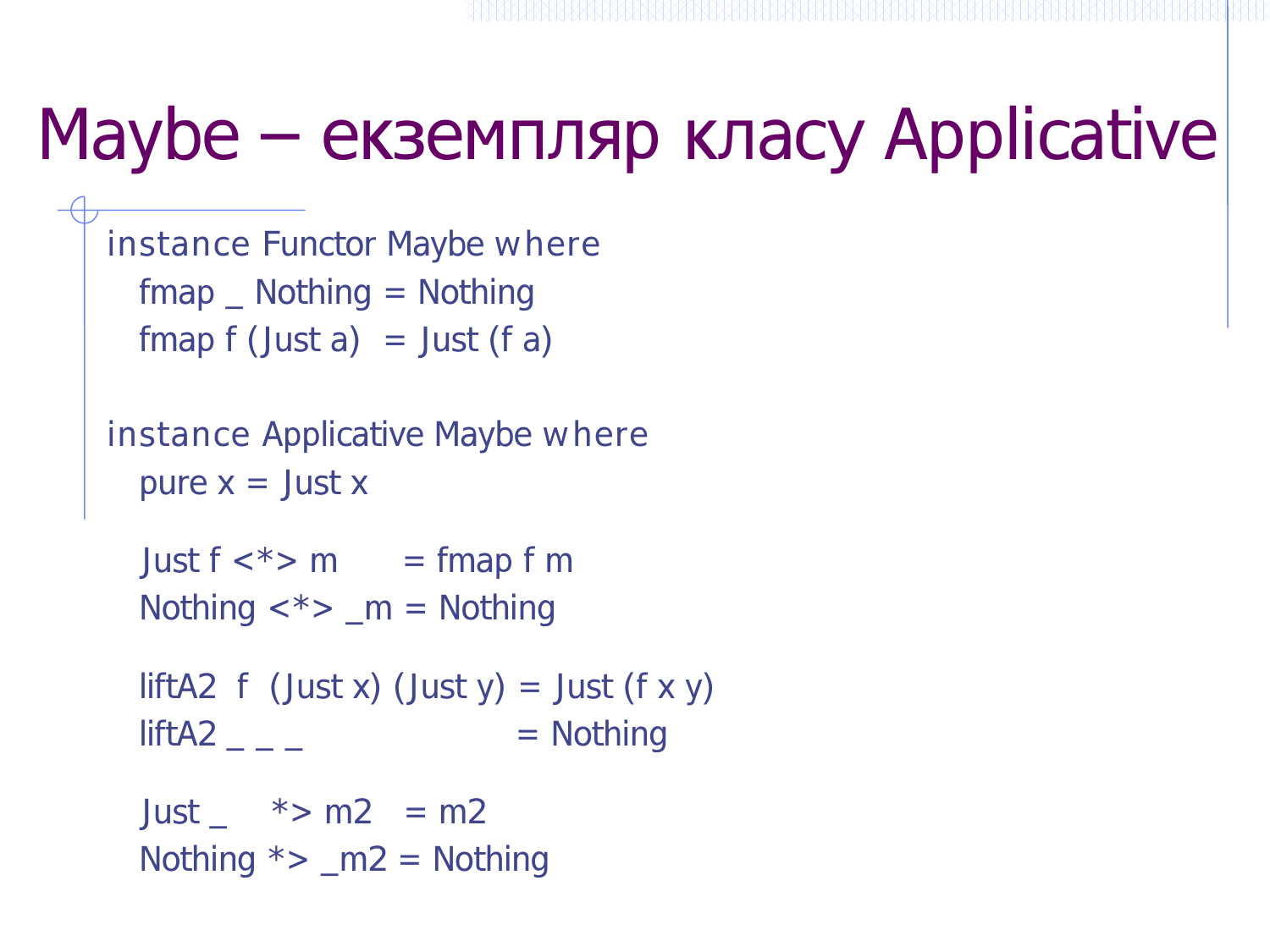

# Maybe – екземпляр класу Applicative
instance Functor Maybe where
   fmap _ Nothing = Nothing
   fmap f (Just a)  = Just (f a)

instance Applicative Maybe where
   pure x = Just x

   Just f <*> m      = fmap f m
   Nothing <*> _m = Nothing

   liftA2  f  (Just x) (Just y) = Just (f x y)
   liftA2 _ _ _                    = Nothing

   Just _    *> m2   = m2
   Nothing *> _m2 = Nothing